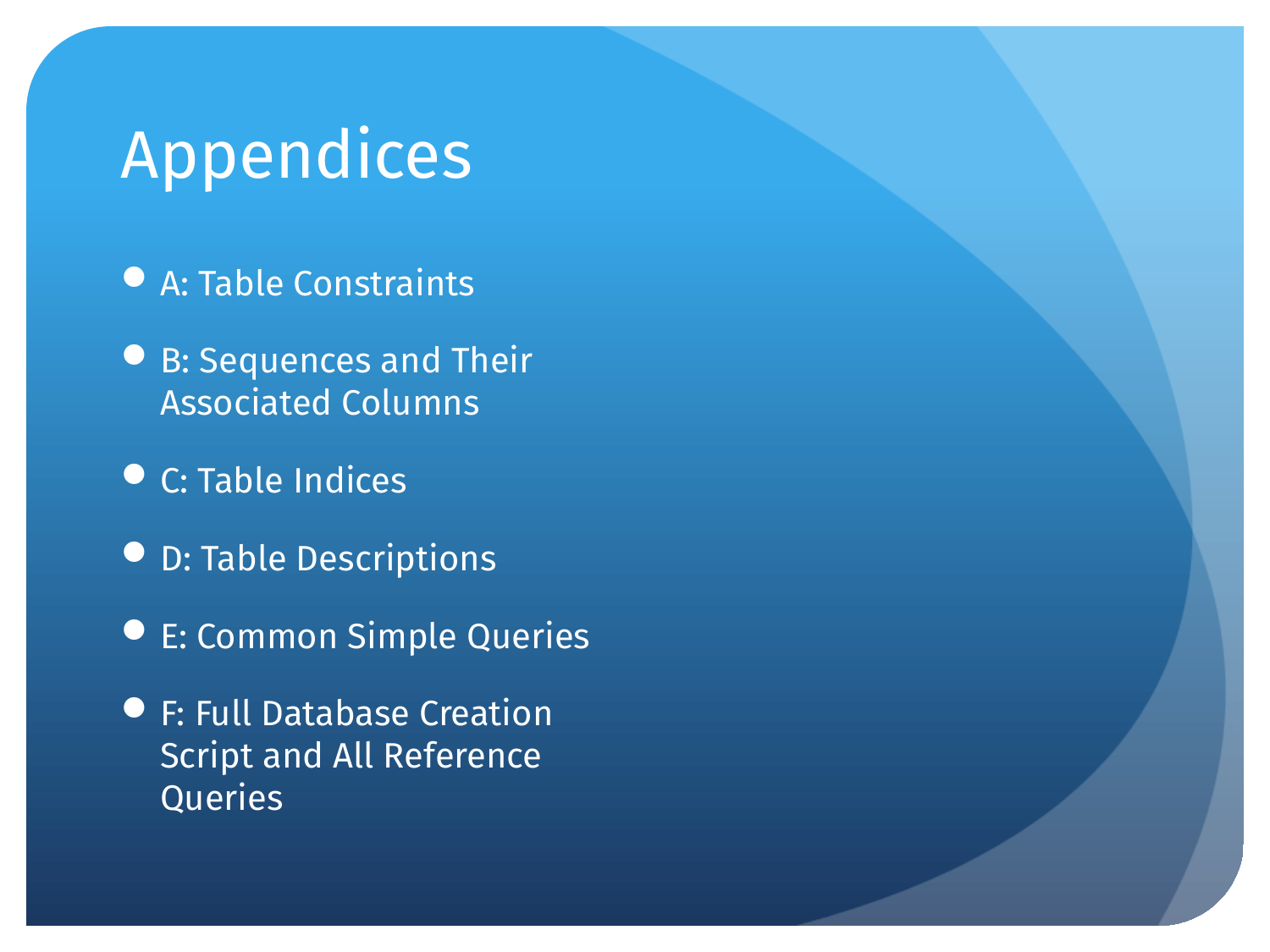

# Appendices
A: Table Constraints
B: Sequences and Their Associated Columns
C: Table Indices
D: Table Descriptions
E: Common Simple Queries
F: Full Database Creation Script and All Reference Queries